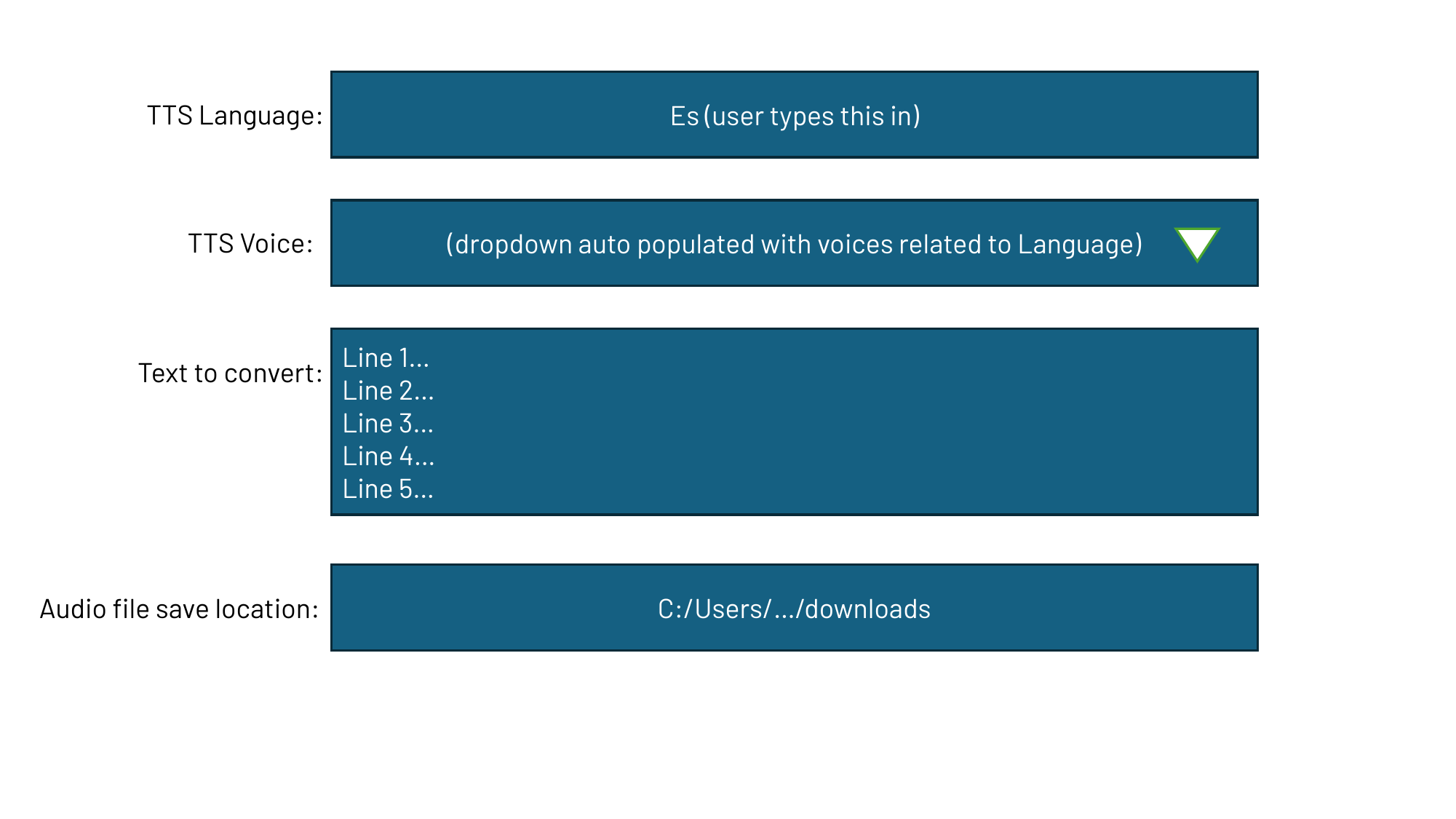

Es (user types this in)
TTS Language:
(dropdown auto populated with voices related to Language)
TTS Voice:

Line 1…
Line 2…
Line 3…
Line 4…
Line 5…
Text to convert:
C:/Users/…/downloads
Audio file save location: